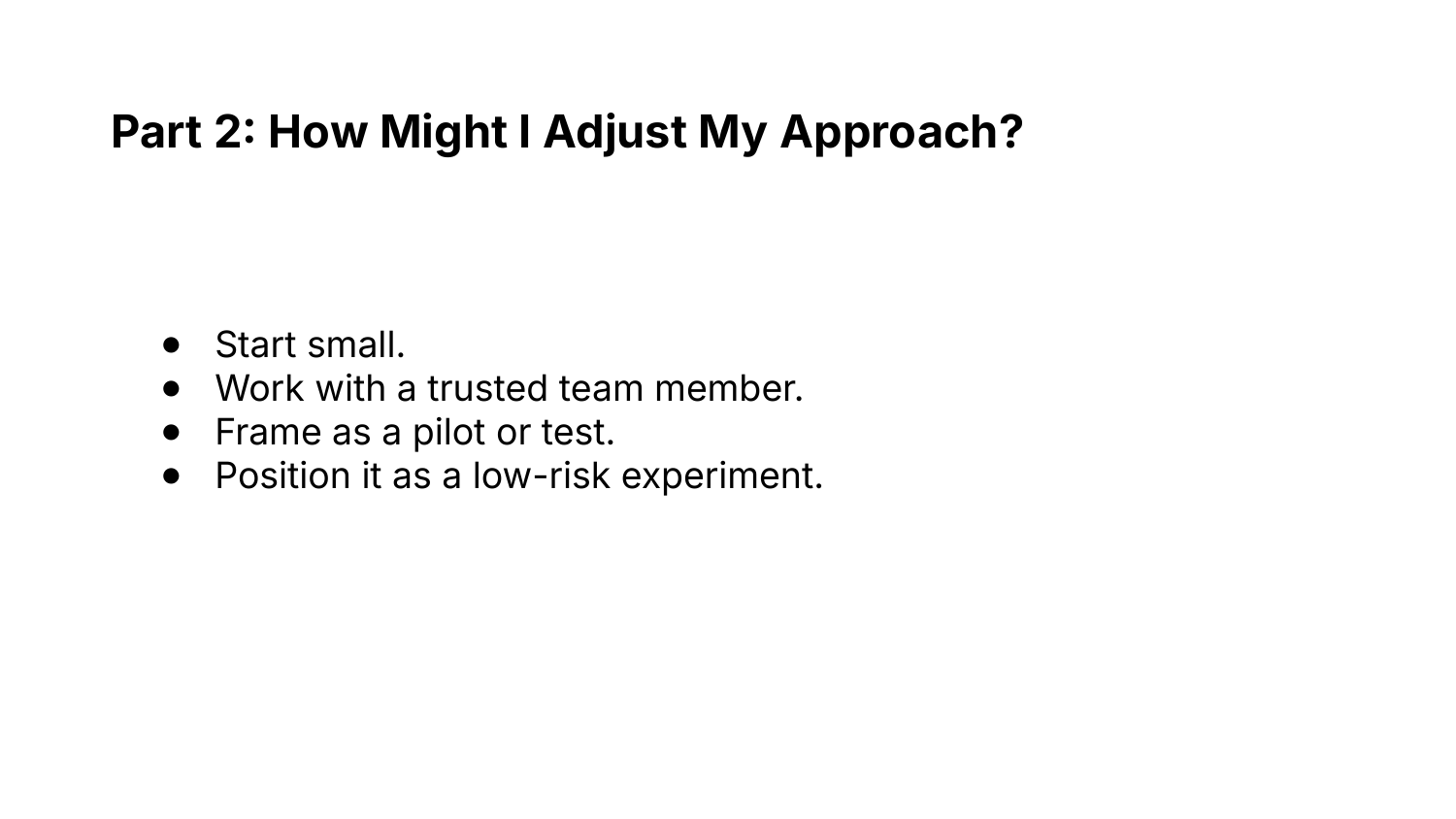

Part 2: How Might I Adjust My Approach?
Start small.
Work with a trusted team member.
Frame as a pilot or test.
Position it as a low-risk experiment.